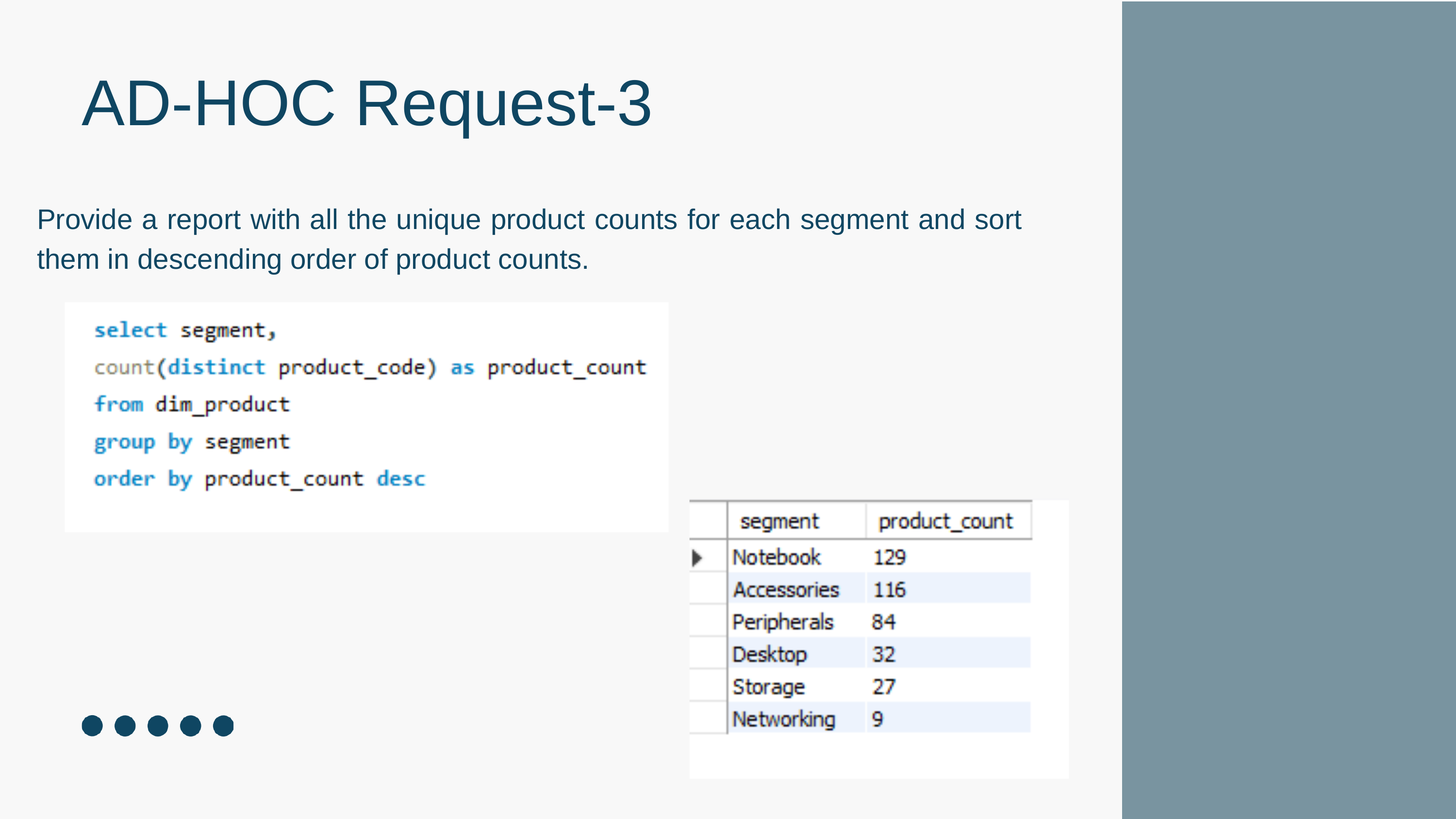

AD-HOC Request-3
Provide a report with all the unique product counts for each segment and sort them in descending order of product counts.